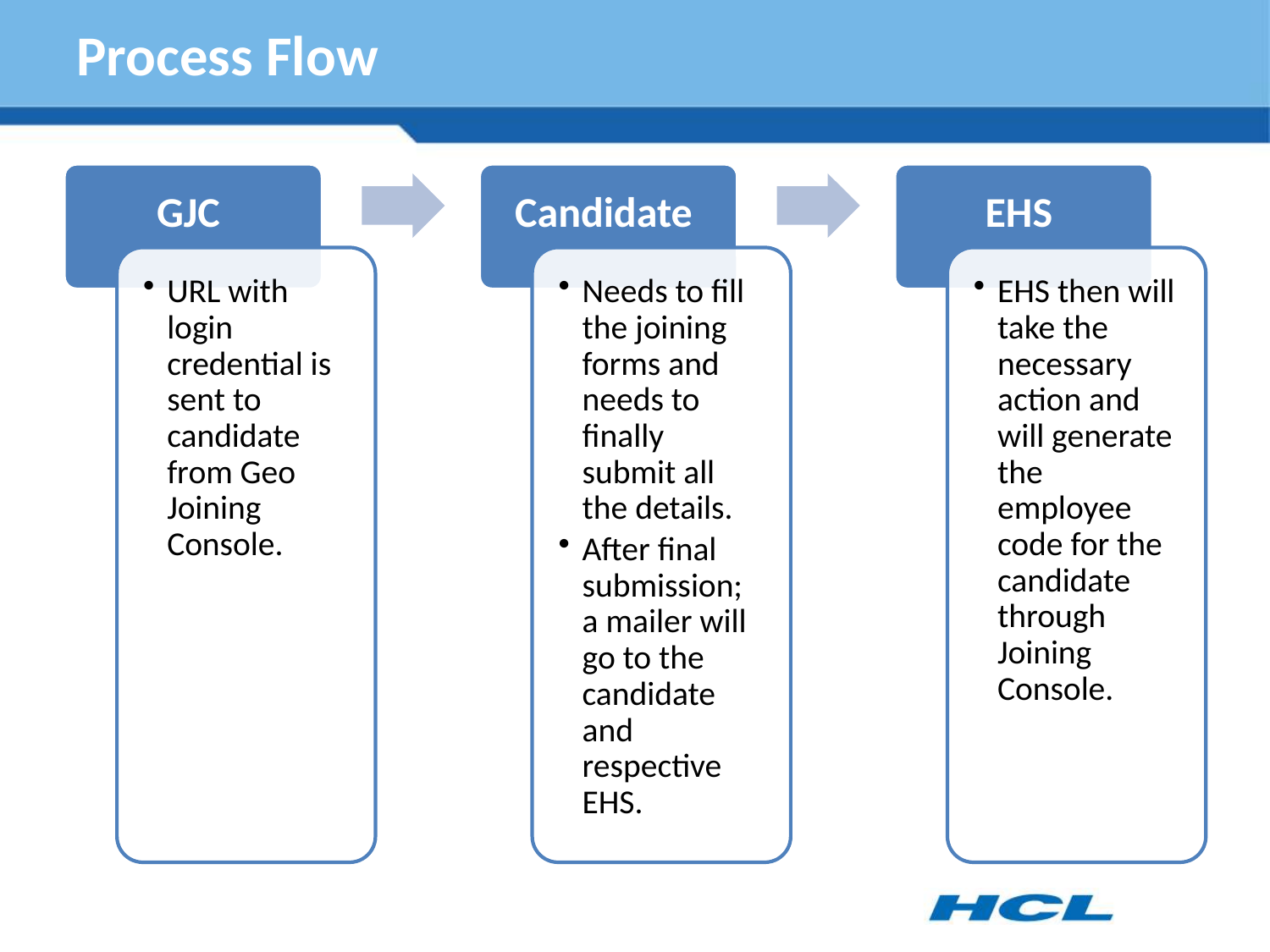

# Process Flow
GJC
URL with login credential is sent to candidate from Geo Joining Console.

Candidate
Needs to fill the joining forms and needs to finally submit all the details.
After final submission; a mailer will go to the candidate and respective EHS.

EHS
EHS then will take the necessary action and will generate the employee code for the candidate through Joining Console.